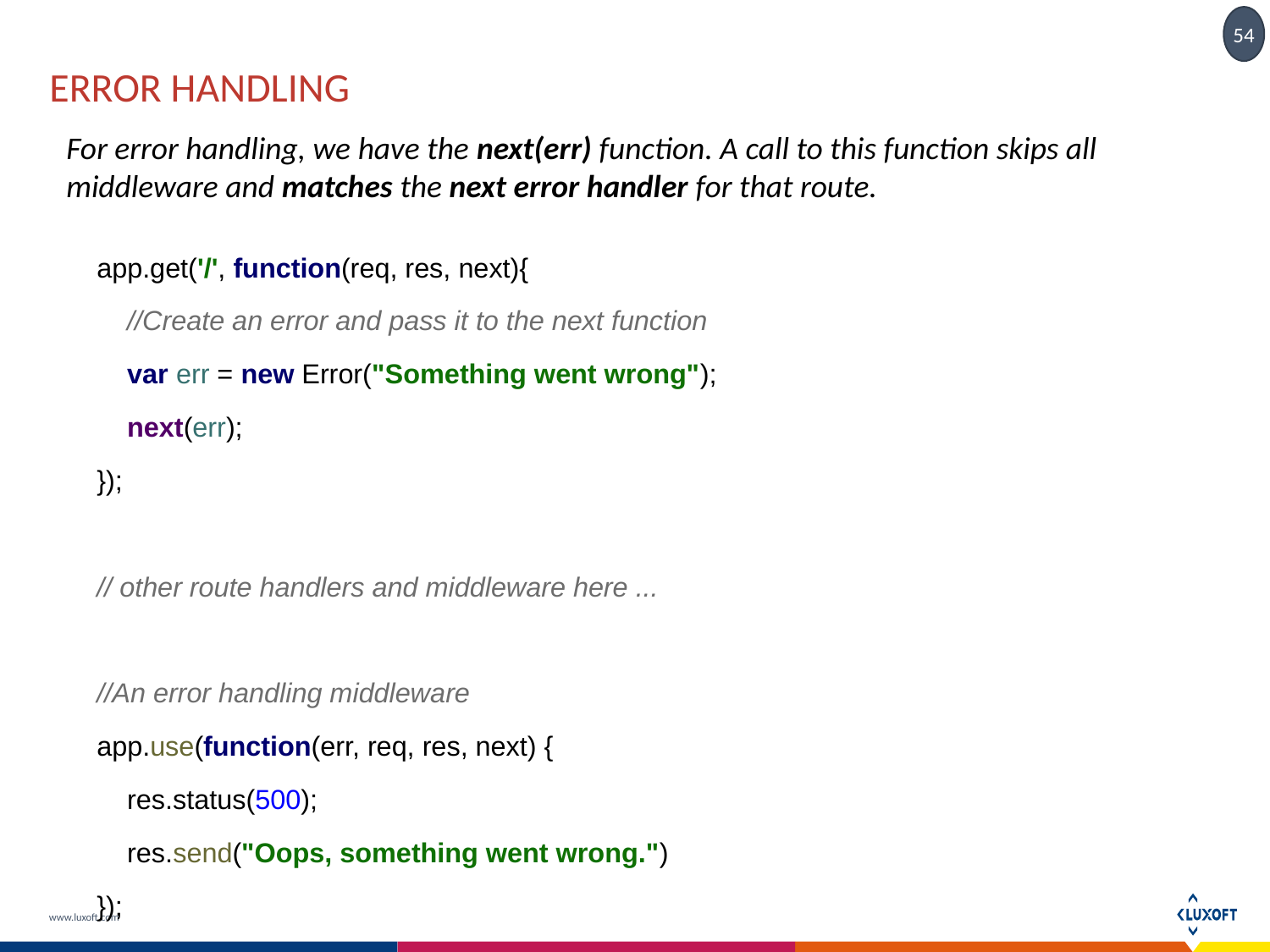

# error handling
For error handling, we have the next(err) function. A call to this function skips all middleware and matches the next error handler for that route.
app.get('/', function(req, res, next){
    //Create an error and pass it to the next function
    var err = new Error("Something went wrong");
    next(err);
});

// other route handlers and middleware here ...

//An error handling middleware
app.use(function(err, req, res, next) {
    res.status(500);
    res.send("Oops, something went wrong.")
});